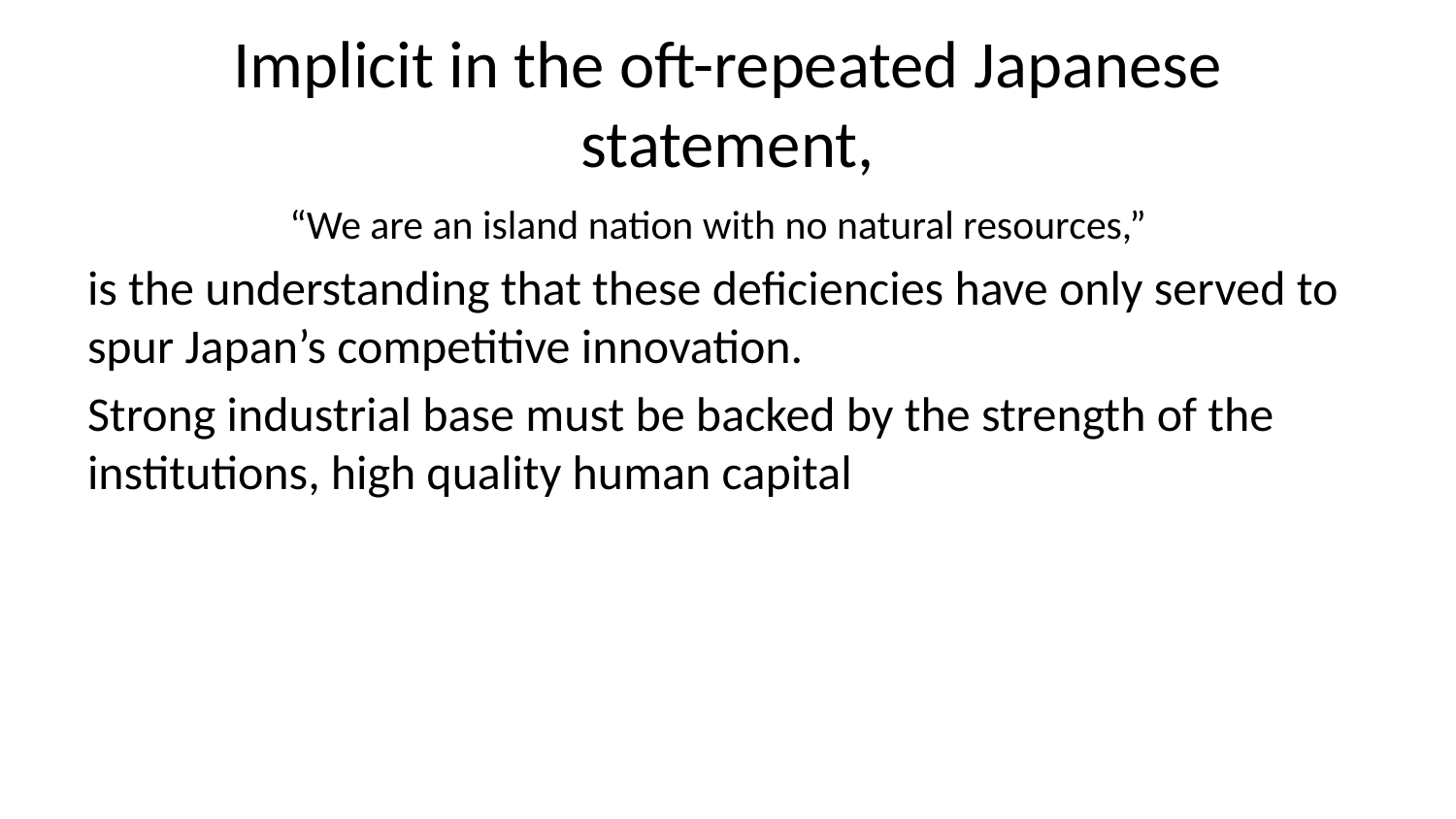

# Implicit in the oft-repeated Japanese statement,
“We are an island nation with no natural resources,”
is the understanding that these deficiencies have only served to spur Japan’s competitive innovation.
Strong industrial base must be backed by the strength of the institutions, high quality human capital